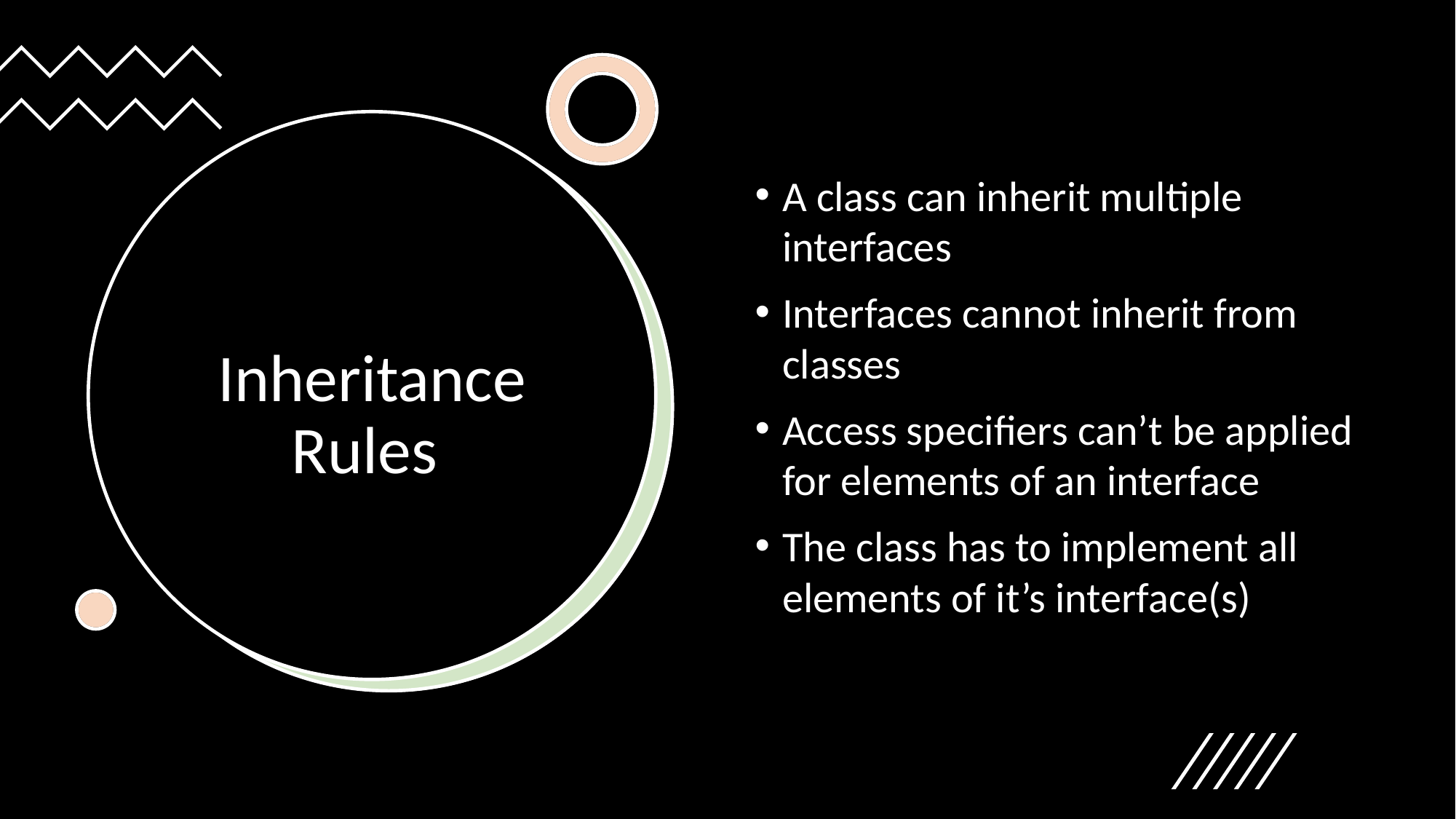

A class can inherit multiple interfaces
Interfaces cannot inherit from classes
Access specifiers can’t be applied for elements of an interface
The class has to implement all elements of it’s interface(s)
# Inheritance Rules